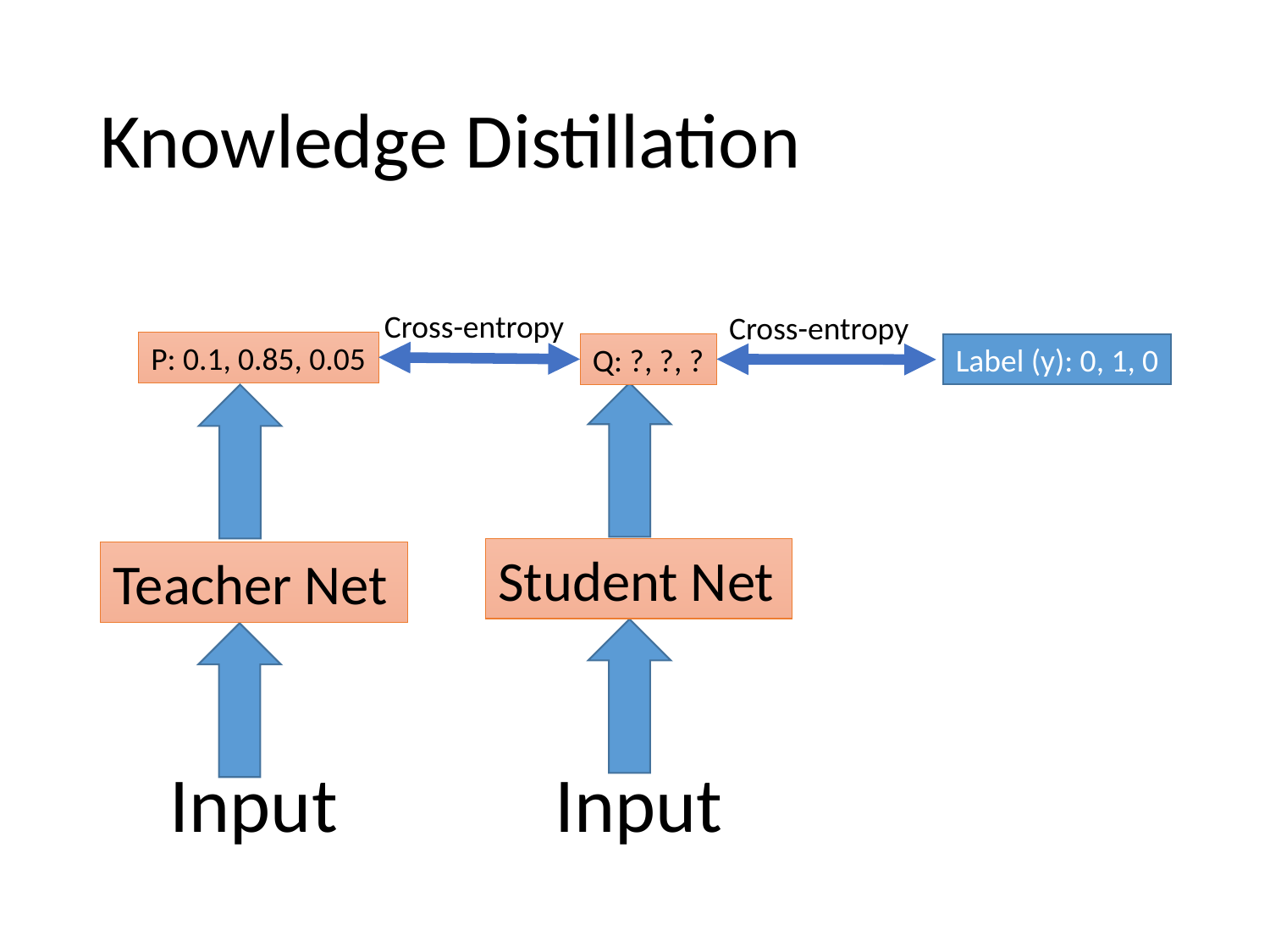

# Knowledge Distillation

Cross-entropy
Cross-entropy
P: 0.1, 0.85, 0.05
Q: ?, ?, ?
Label (y): 0, 1, 0

Student Net
Teacher Net

Input
Input